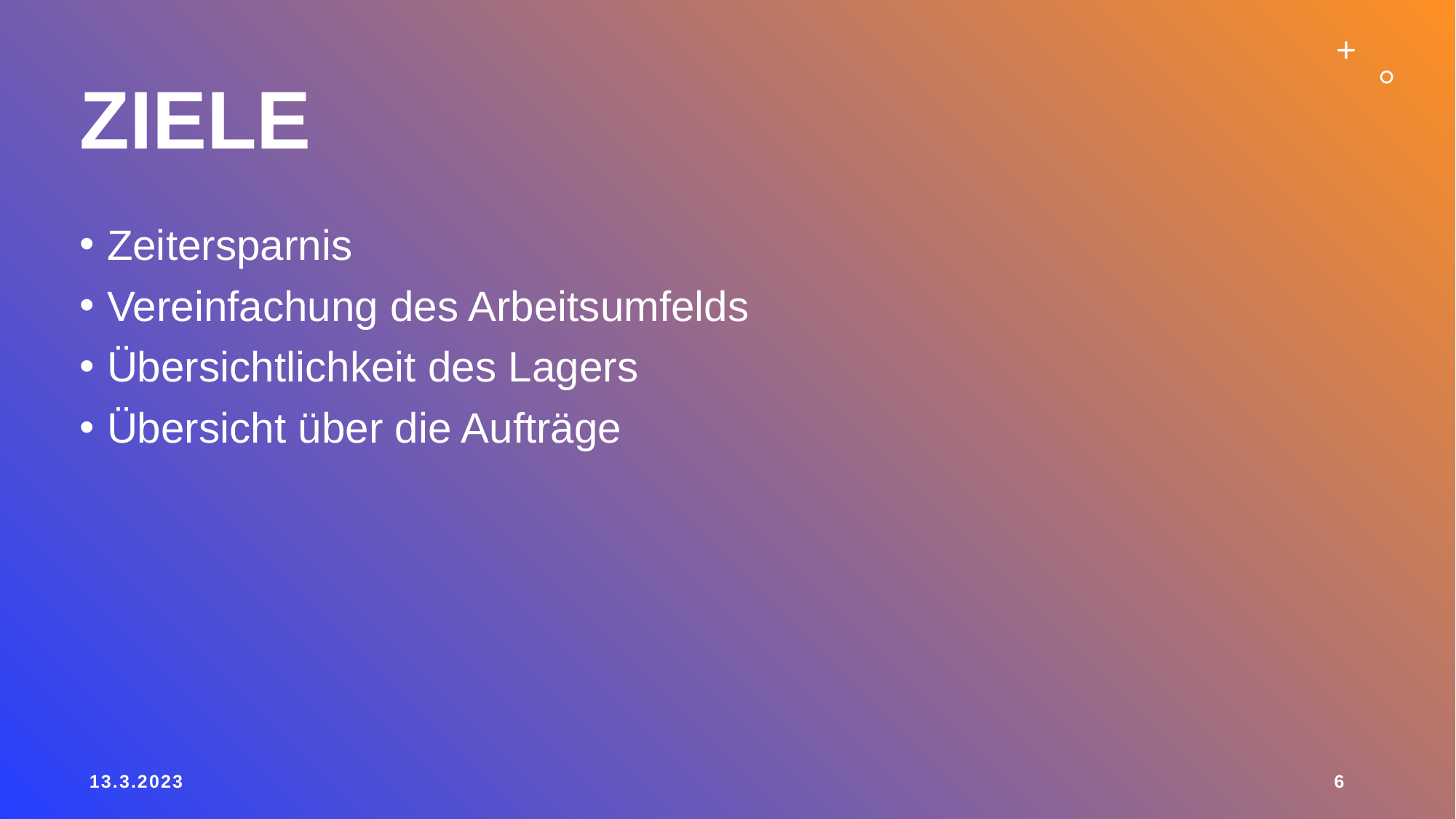

# Ziele
Zeitersparnis
Vereinfachung des Arbeitsumfelds
Übersichtlichkeit des Lagers
Übersicht über die Aufträge
13.3.2023
6